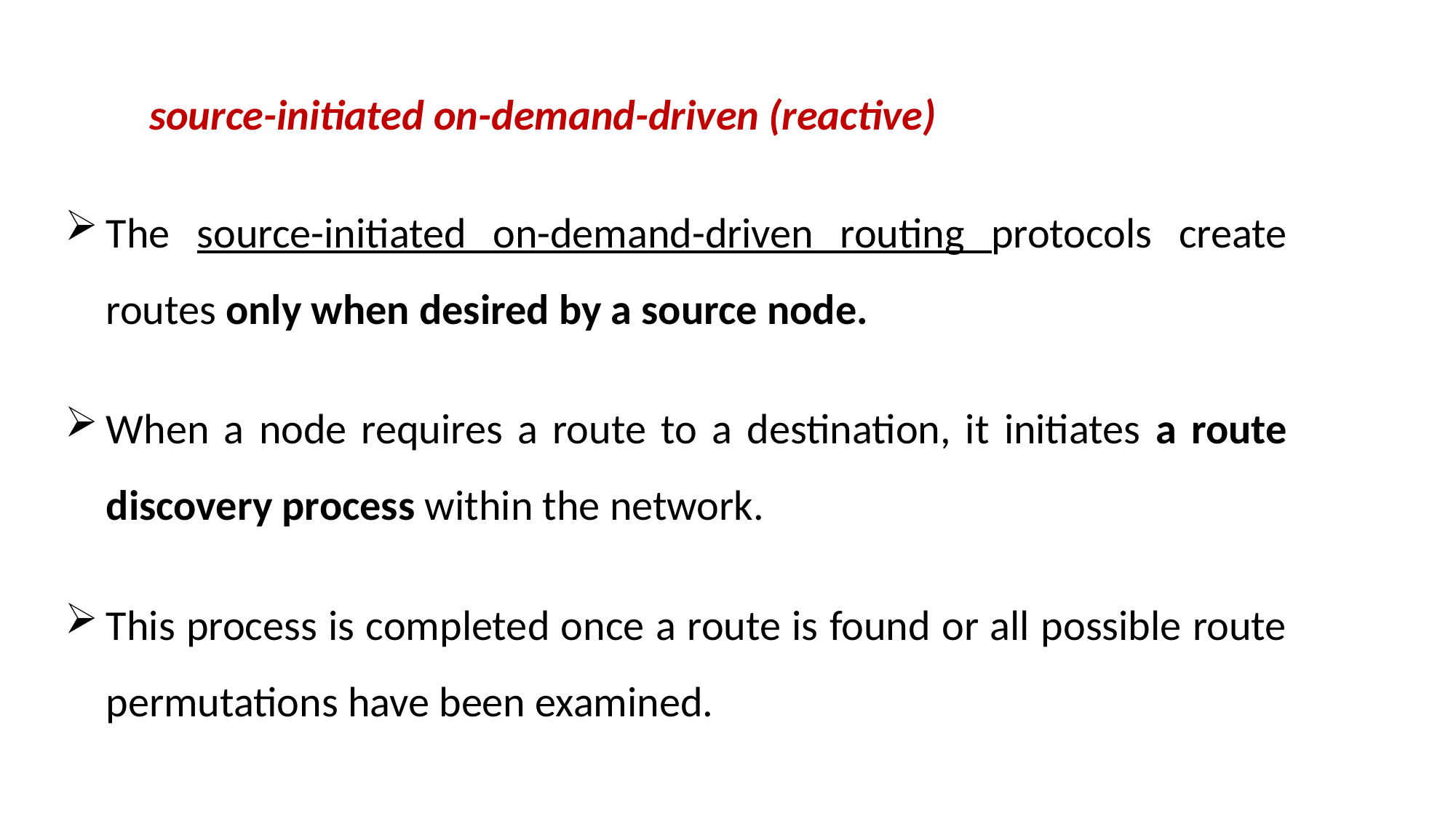

source-initiated on-demand-driven (reactive)
The source-initiated on-demand-driven routing protocols create routes only when desired by a source node.

When a node requires a route to a destination, it initiates a route discovery process within the network.

This process is completed once a route is found or all possible route permutations have been examined.